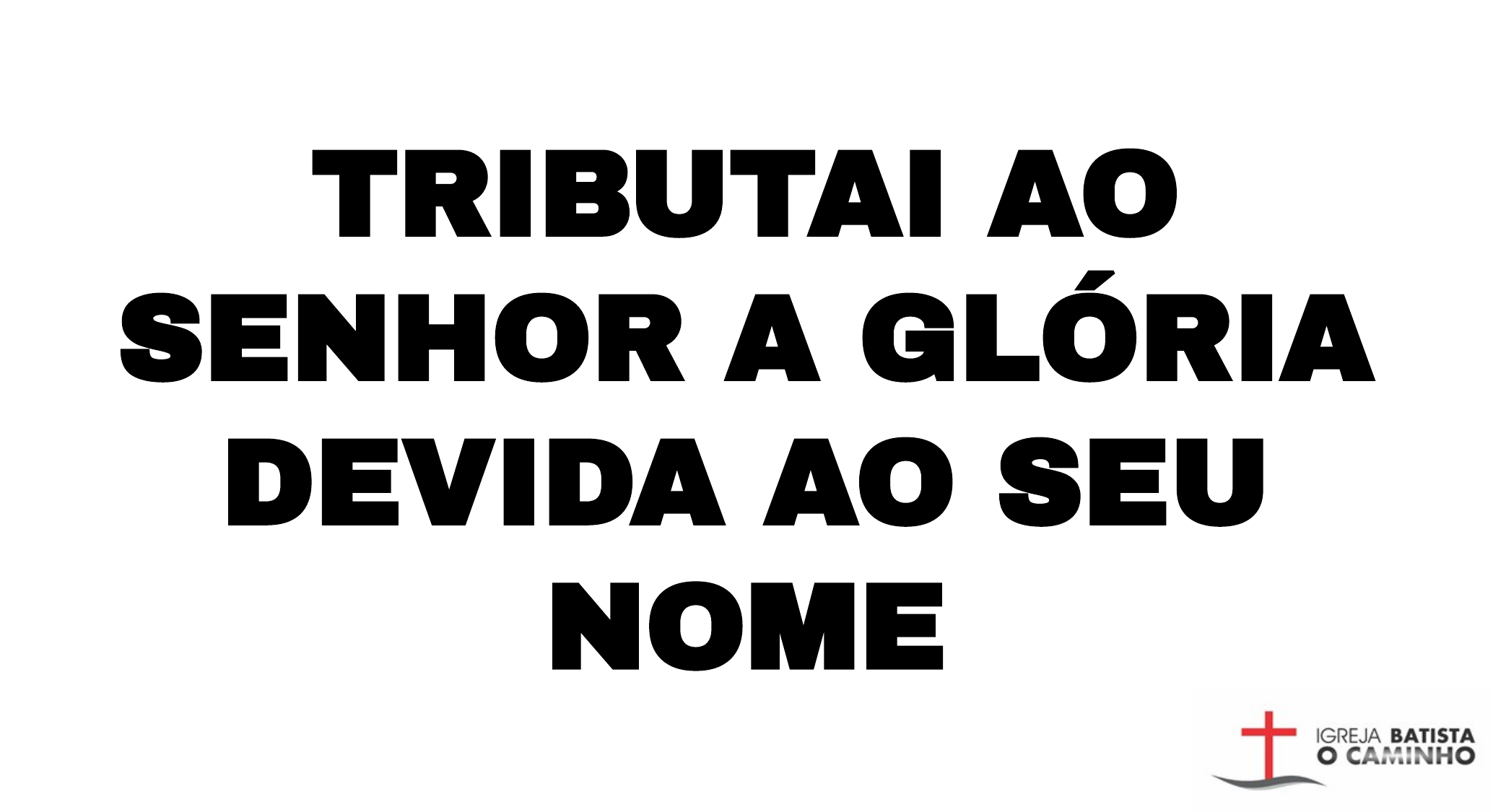

TRIBUTAI AO SENHOR A GLÓRIA DEVIDA AO SEU NOME